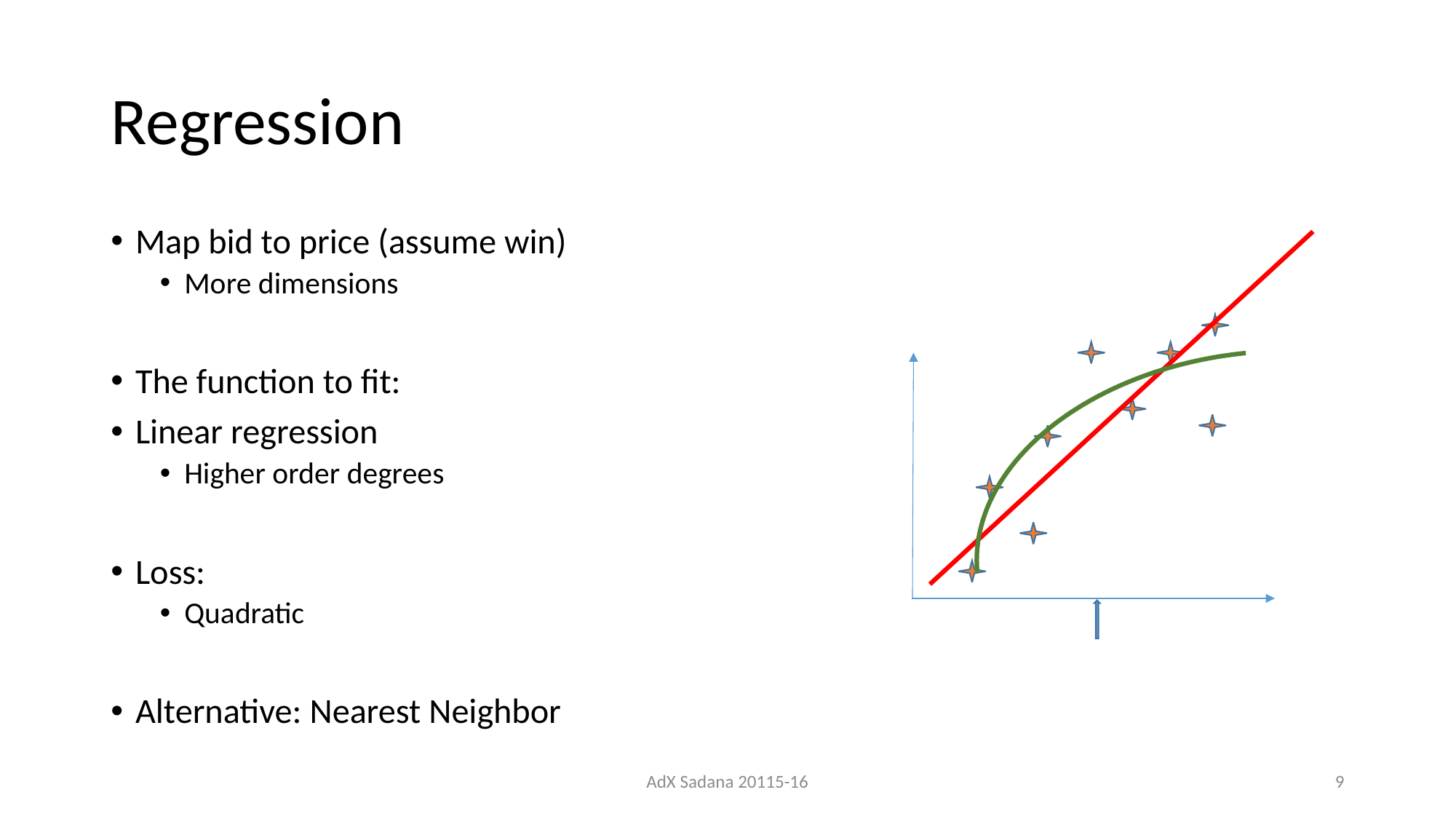

# Regression
Map bid to price (assume win)
More dimensions

The function to fit:
Linear regression
Higher order degrees

Loss:
Quadratic

Alternative: Nearest Neighbor

AdX Sadana 20115-16
9